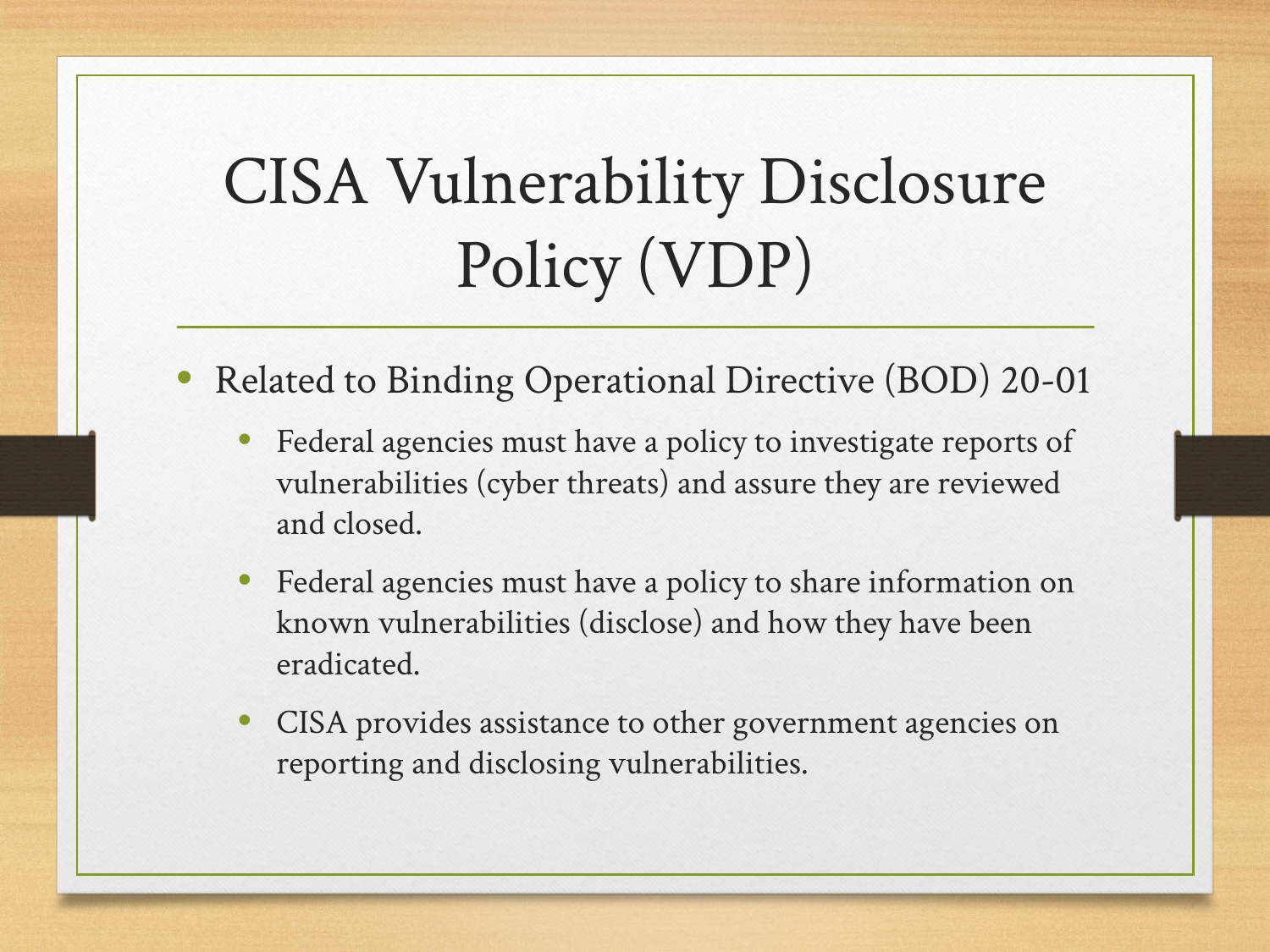

# CISA Vulnerability Disclosure Policy (VDP)
Related to Binding Operational Directive (BOD) 20-01
Federal agencies must have a policy to investigate reports of vulnerabilities (cyber threats) and assure they are reviewed and closed.
Federal agencies must have a policy to share information on known vulnerabilities (disclose) and how they have been eradicated.
CISA provides assistance to other government agencies on reporting and disclosing vulnerabilities.